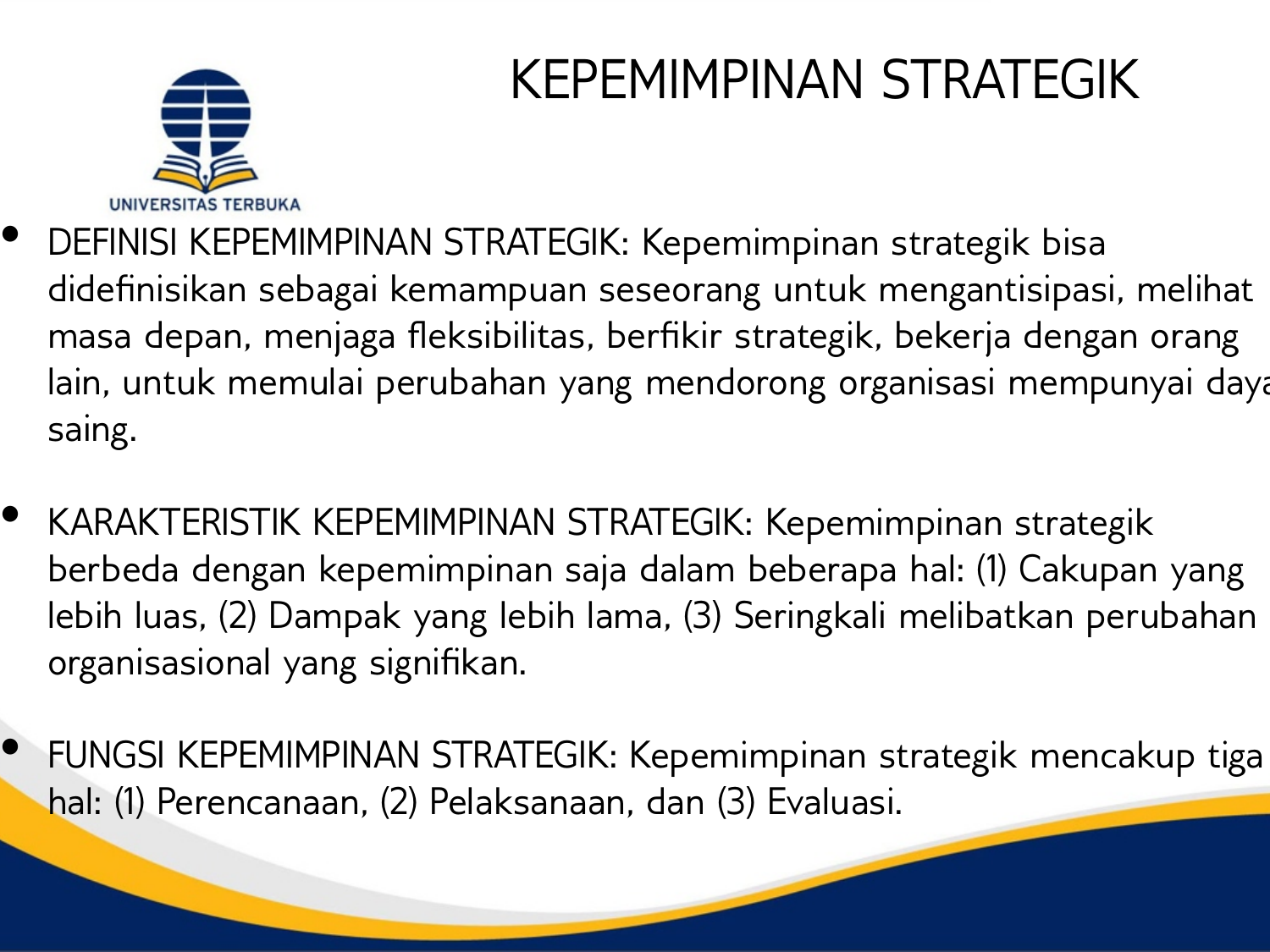

# KEPEMIMPINAN STRATEGIK
DEFINISI KEPEMIMPINAN STRATEGIK: Kepemimpinan strategik bisa didefinisikan sebagai kemampuan seseorang untuk mengantisipasi, melihat masa depan, menjaga fleksibilitas, berfikir strategik, bekerja dengan orang lain, untuk memulai perubahan yang mendorong organisasi mempunyai daya saing.
KARAKTERISTIK KEPEMIMPINAN STRATEGIK: Kepemimpinan strategik berbeda dengan kepemimpinan saja dalam beberapa hal: (1) Cakupan yang lebih luas, (2) Dampak yang lebih lama, (3) Seringkali melibatkan perubahan organisasional yang signifikan.
FUNGSI KEPEMIMPINAN STRATEGIK: Kepemimpinan strategik mencakup tiga hal: (1) Perencanaan, (2) Pelaksanaan, dan (3) Evaluasi.